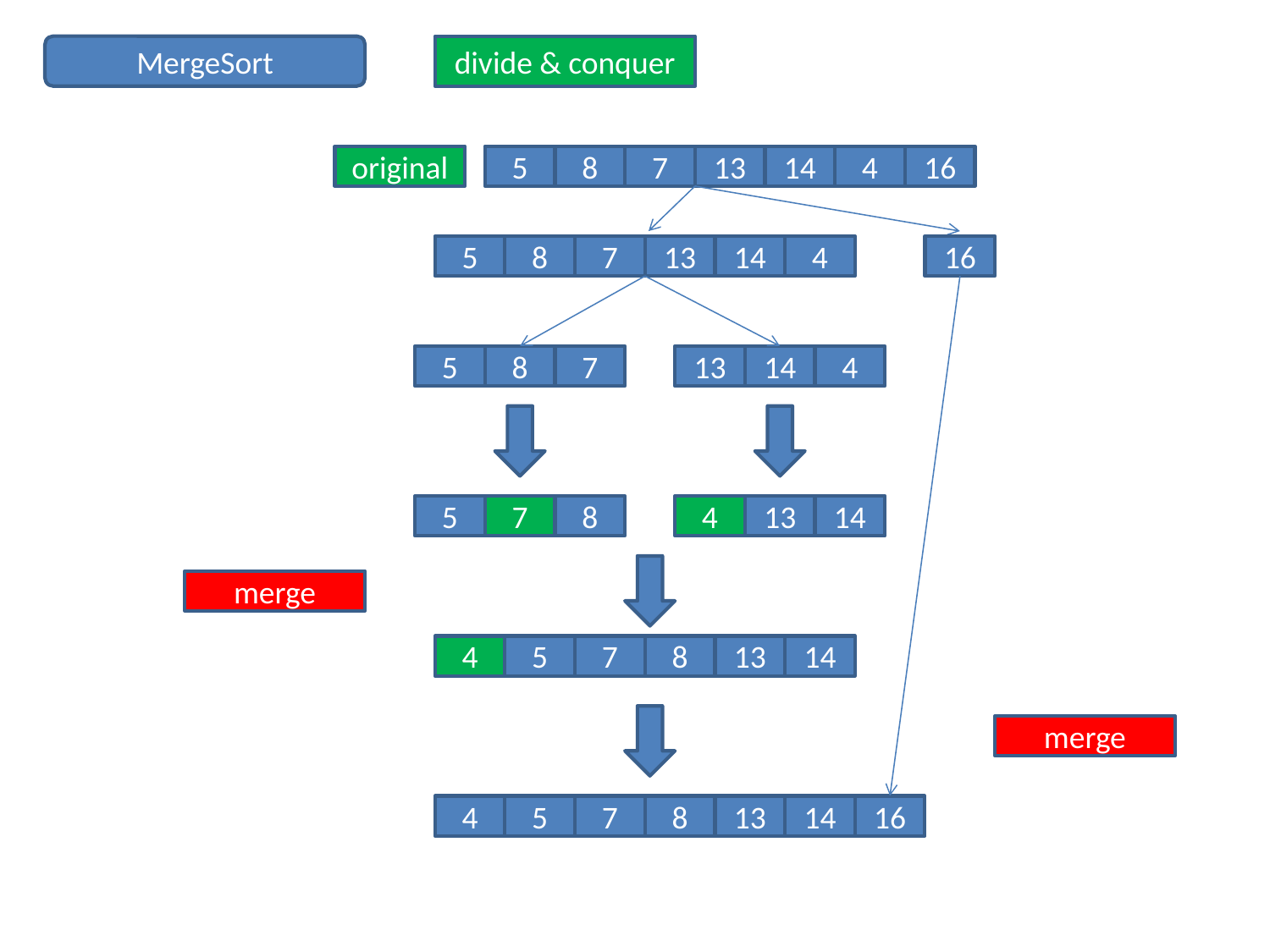

MergeSort
divide & conquer
original
5
8
7
13
14
4
16
5
8
7
13
14
4
16
5
8
7
13
14
4

5
7
8
4
13
14

merge
4
5
7
8
13
14

merge
4
5
7
8
13
14
16